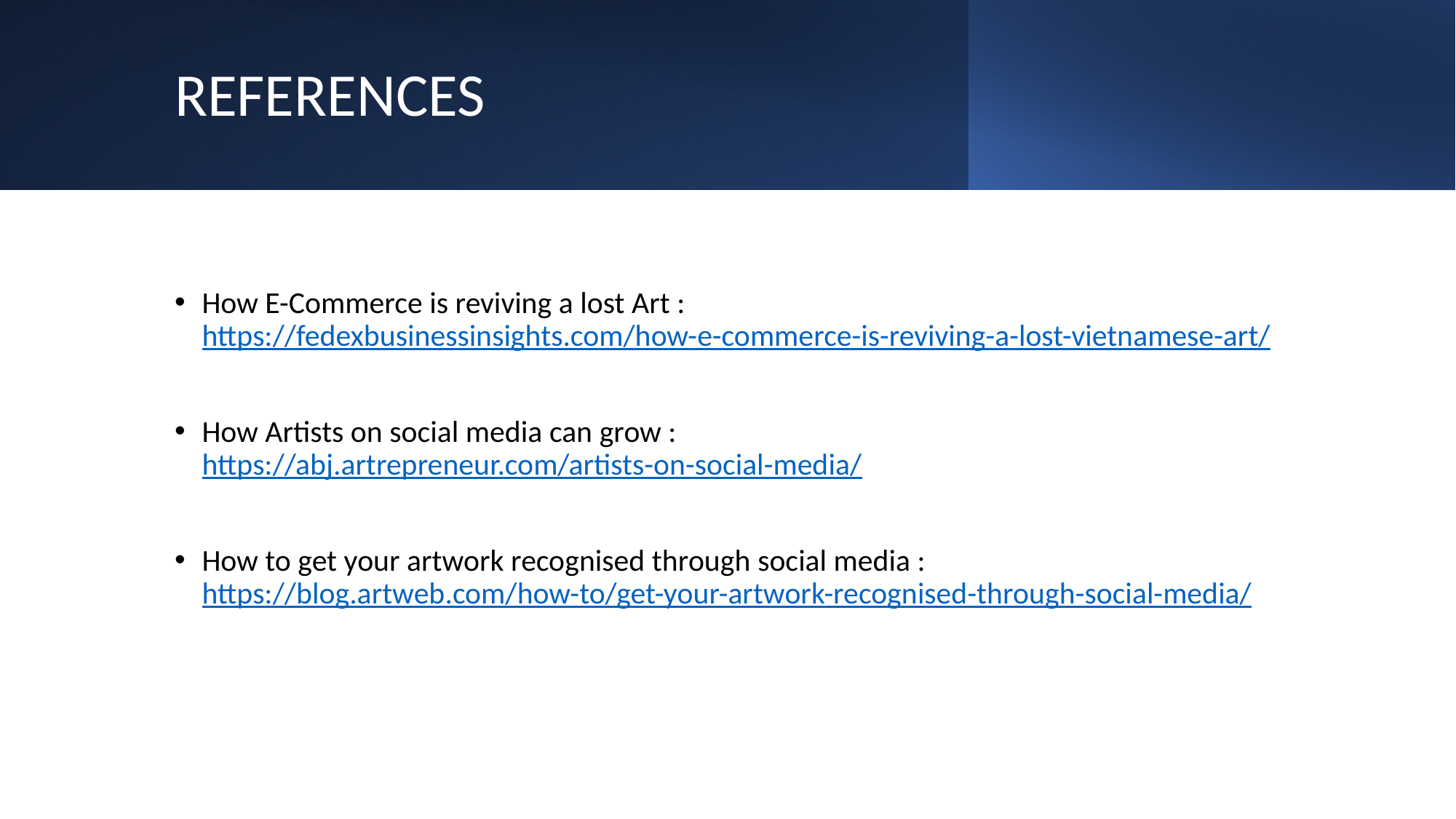

# REFERENCES
How E-Commerce is reviving a lost Art : https://fedexbusinessinsights.com/how-e-commerce-is-reviving-a-lost-vietnamese-art/

How Artists on social media can grow : https://abj.artrepreneur.com/artists-on-social-media/

How to get your artwork recognised through social media : https://blog.artweb.com/how-to/get-your-artwork-recognised-through-social-media/